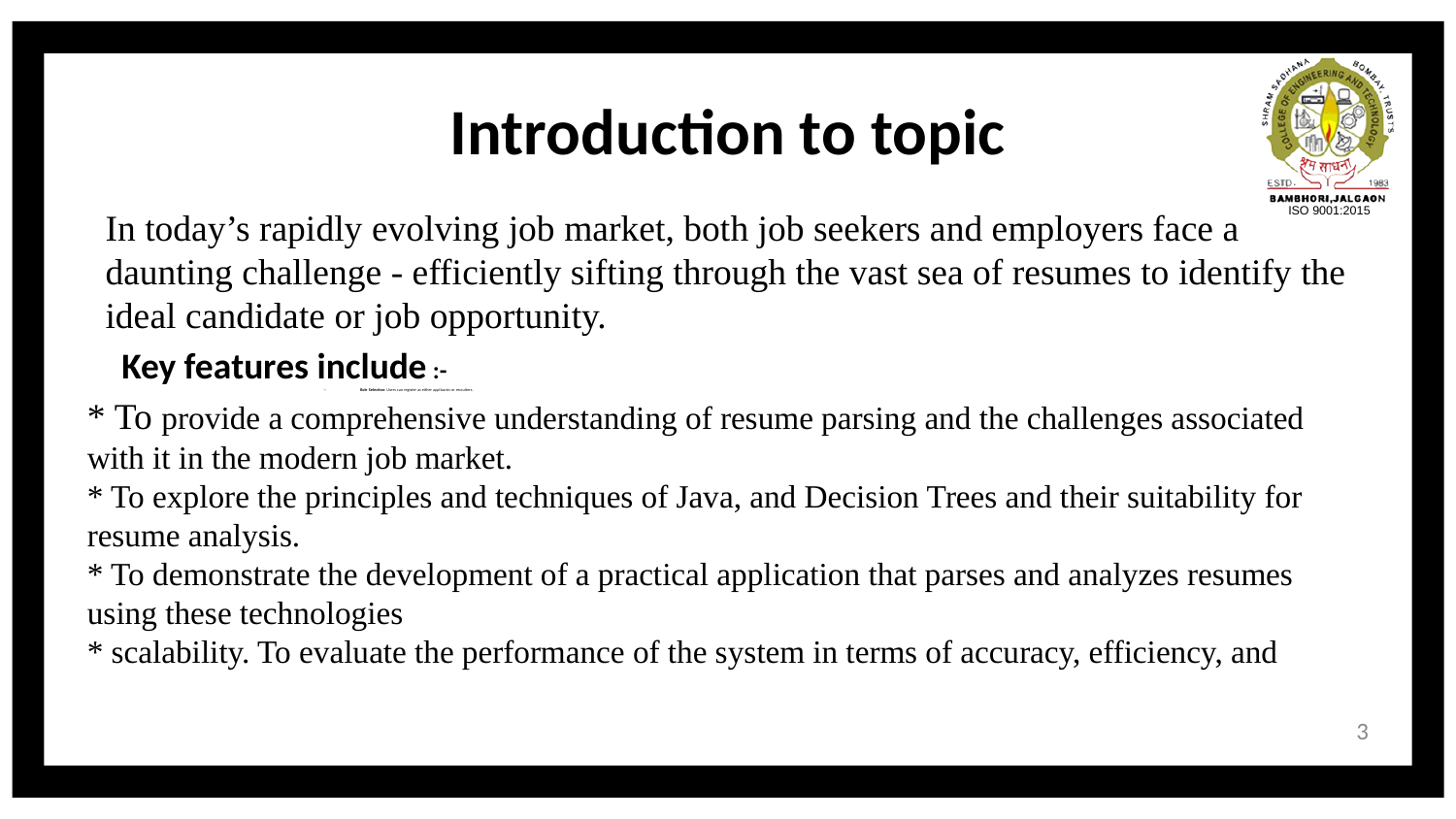

# Introduction to topic
In today’s rapidly evolving job market, both job seekers and employers face a daunting challenge - efficiently sifting through the vast sea of resumes to identify the ideal candidate or job opportunity.
  Key features include :-
Role Selection: Users can register as either applicants or recruiters.

* To provide a comprehensive understanding of resume parsing and the challenges associated with it in the modern job market.
* To explore the principles and techniques of Java, and Decision Trees and their suitability for resume analysis.
* To demonstrate the development of a practical application that parses and analyzes resumes using these technologies
* scalability. To evaluate the performance of the system in terms of accuracy, efficiency, and

3